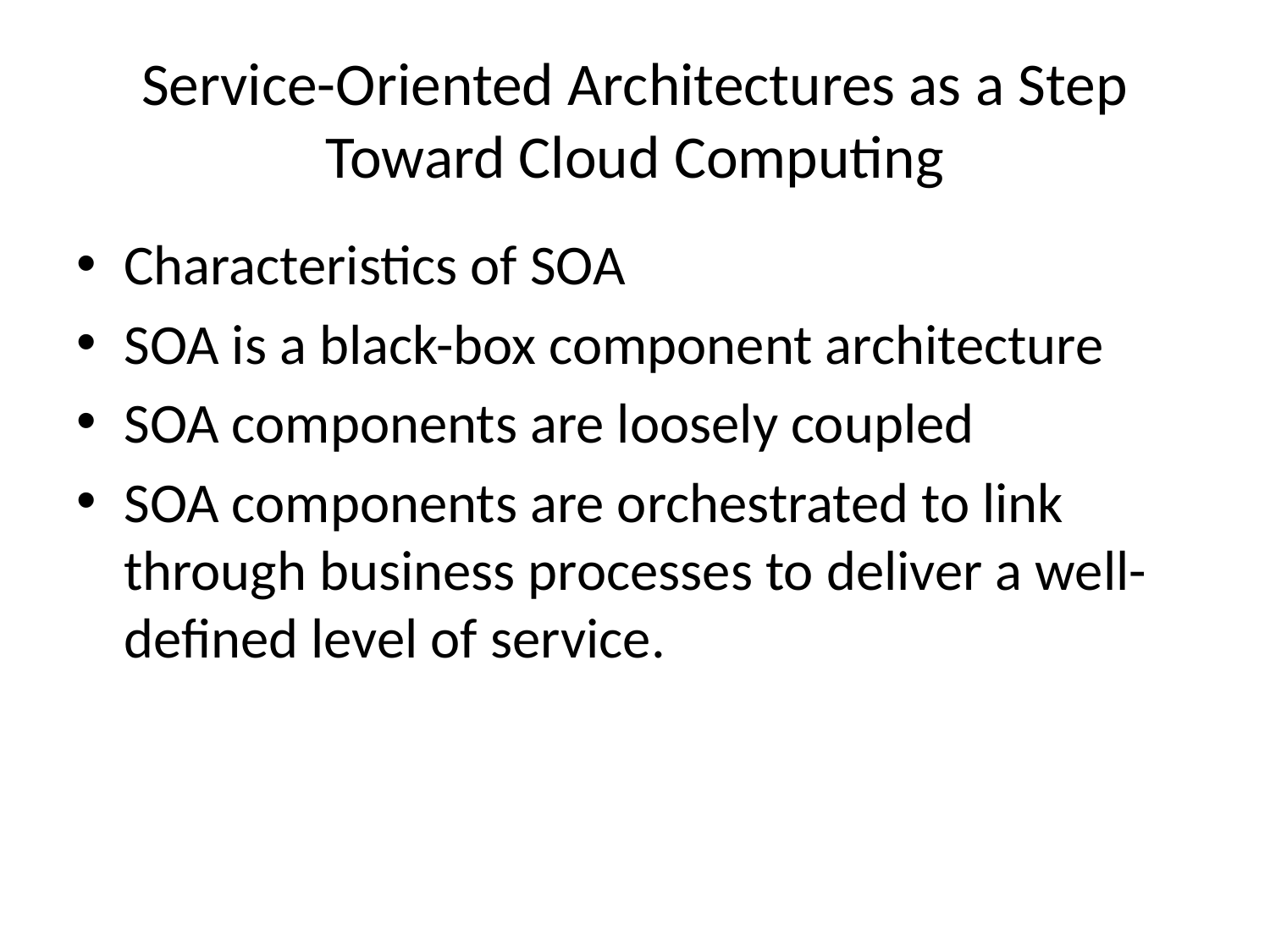

# Service-Oriented Architectures as a Step Toward Cloud Computing
Characteristics of SOA
SOA is a black-box component architecture
SOA components are loosely coupled
SOA components are orchestrated to link through business processes to deliver a well-defined level of service.